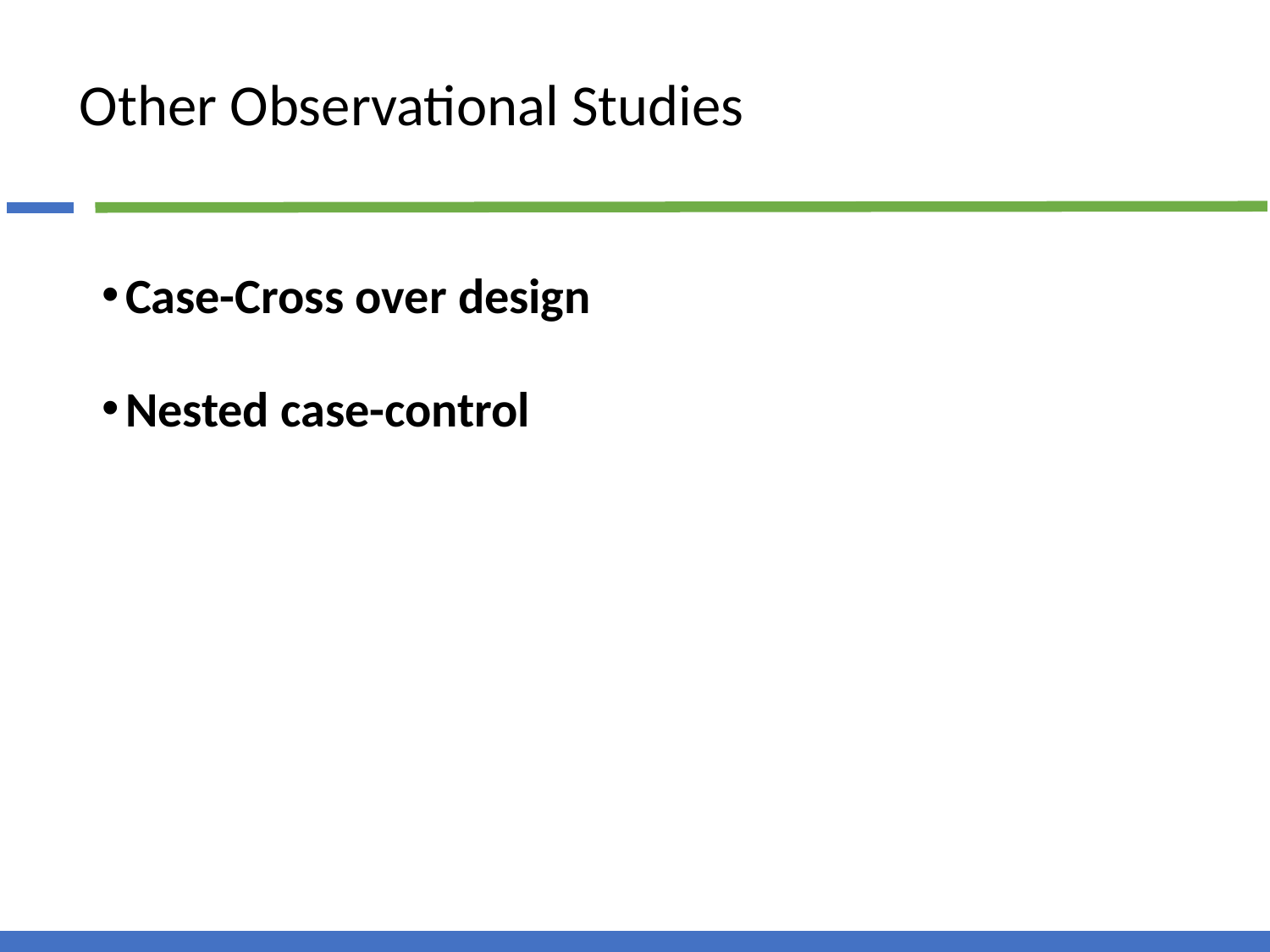

# Other Observational Studies
Case-Cross over design
Nested case-control